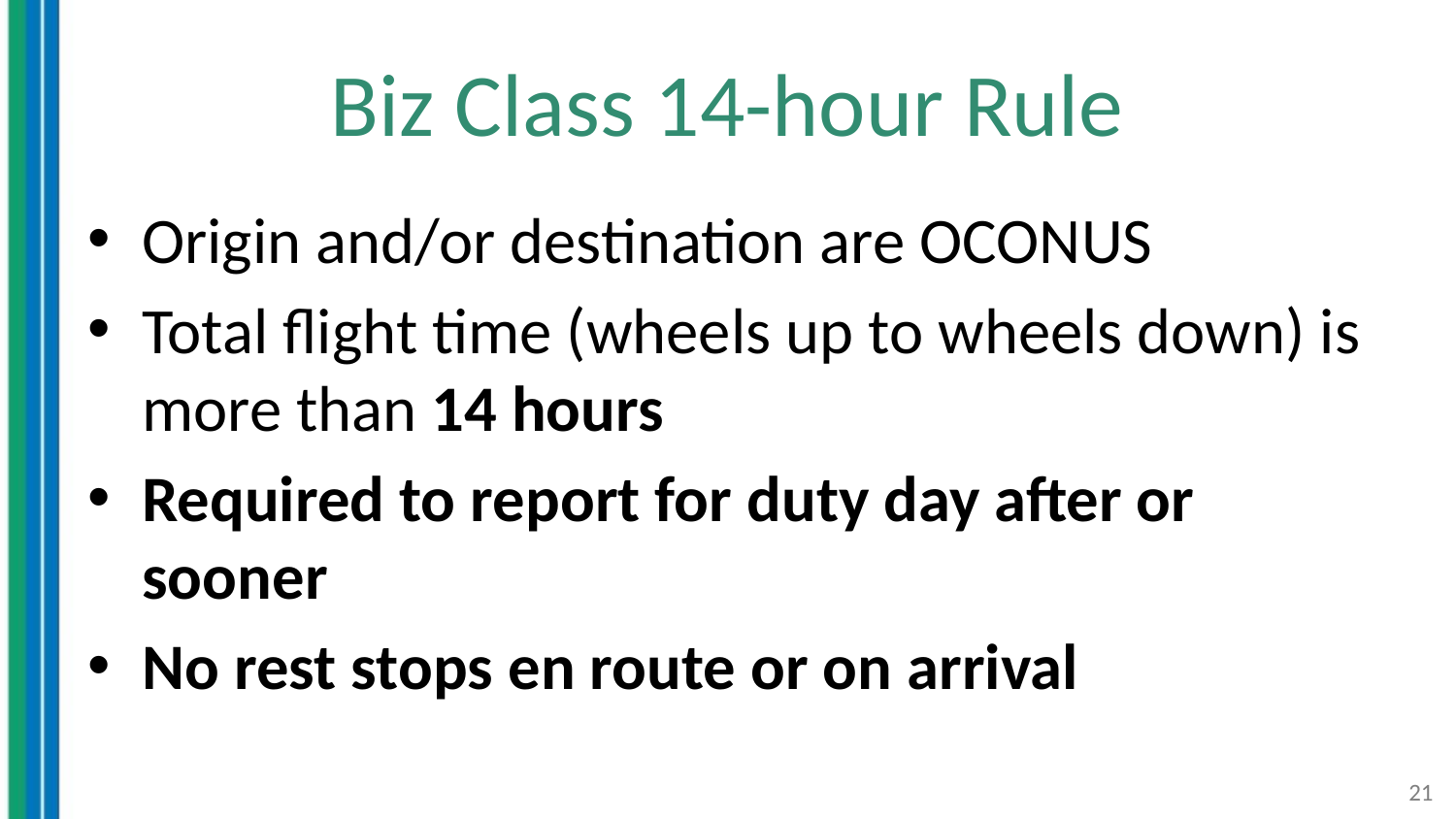

# Biz Class 14-hour Rule
Origin and/or destination are OCONUS
Total flight time (wheels up to wheels down) is more than 14 hours
Required to report for duty day after or sooner
No rest stops en route or on arrival